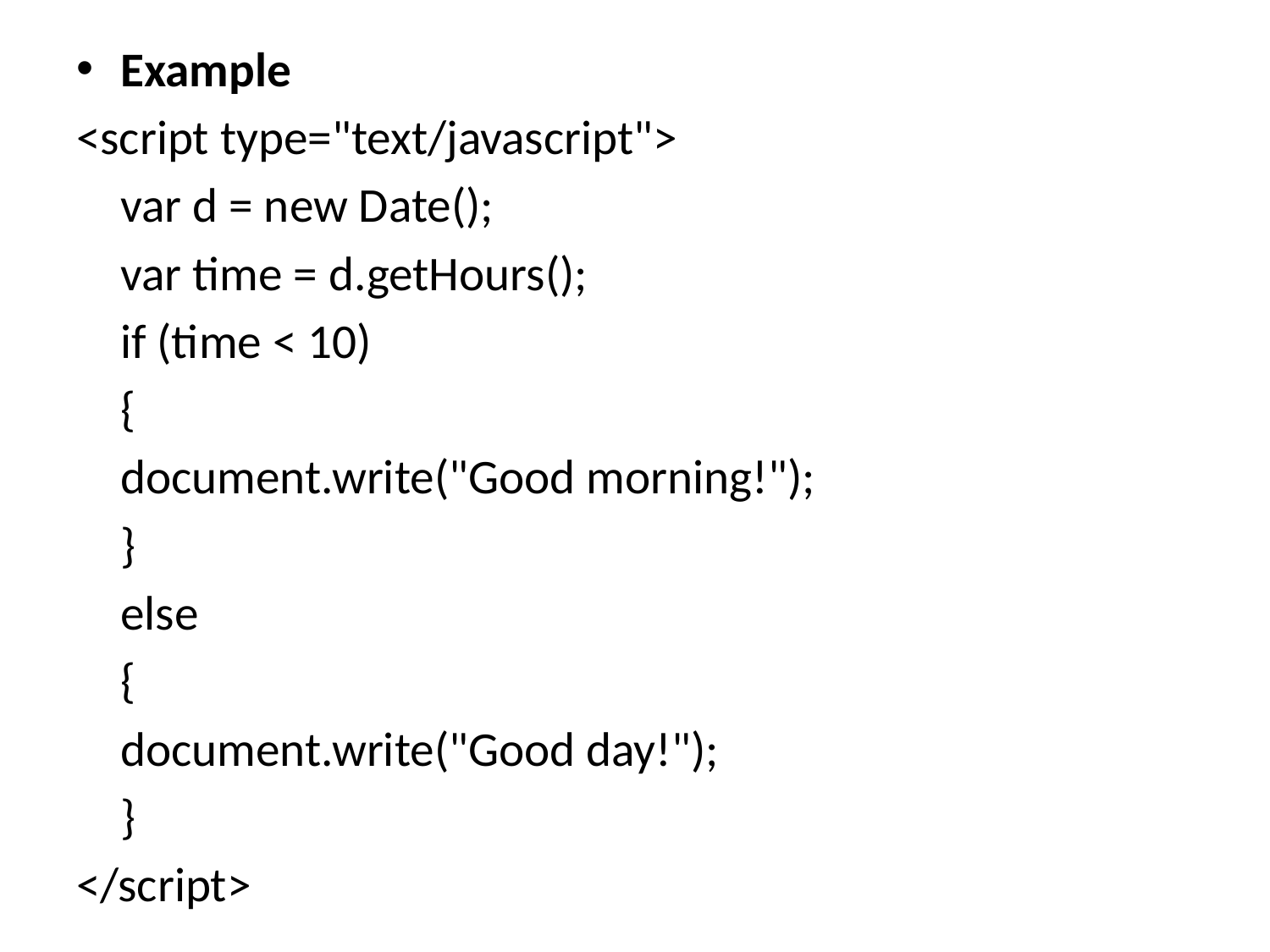

Example
<script type="text/javascript">
	var d = new Date();
	var time = d.getHours();
	if (time < 10)
		{
		document.write("Good morning!");
		}
	else
		{
		document.write("Good day!");
		}
</script>